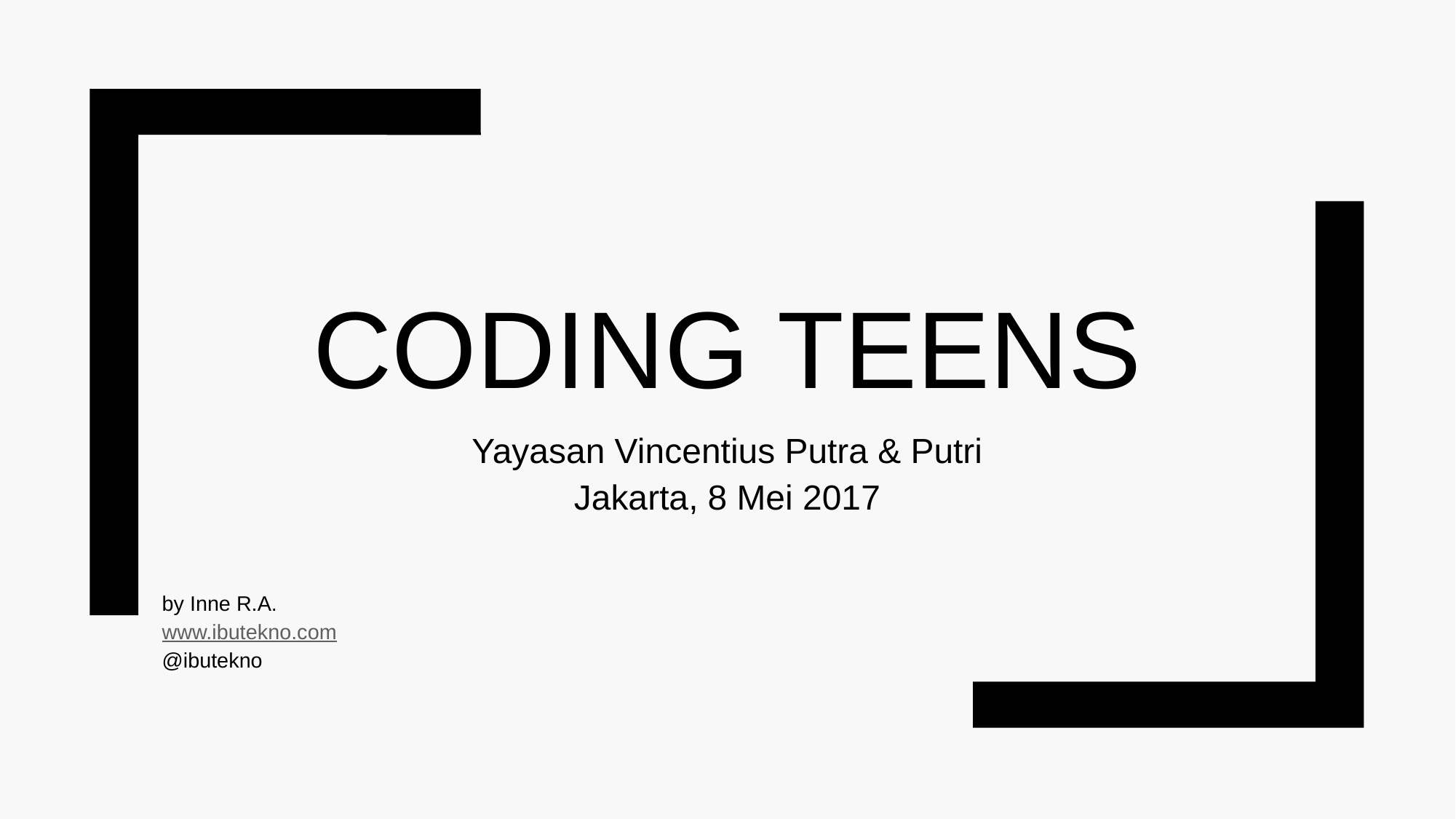

# Coding Teens
Yayasan Vincentius Putra & Putri
Jakarta, 8 Mei 2017
by Inne R.A.
www.ibutekno.com
@ibutekno